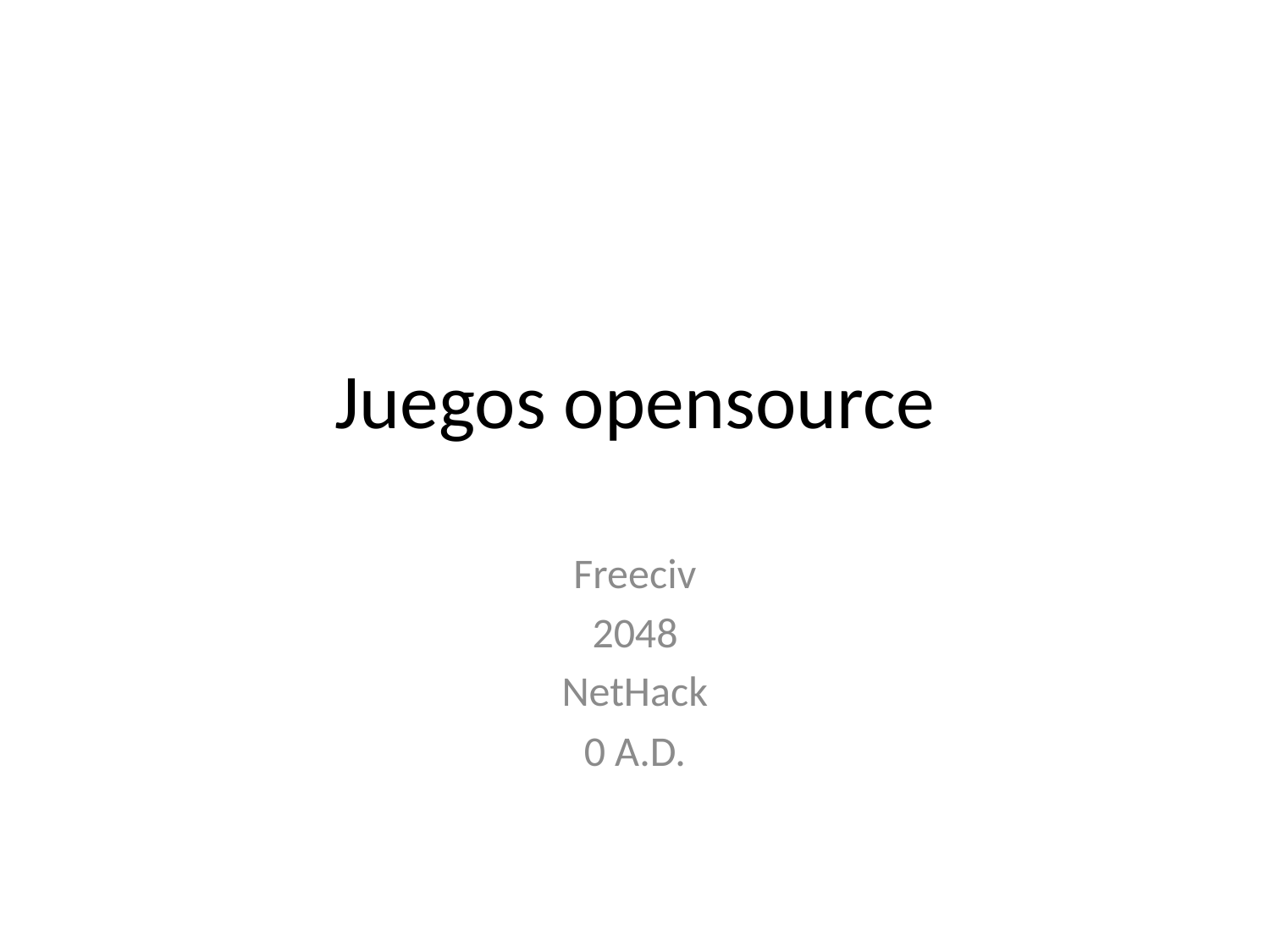

# Juegos opensource
Freeciv
2048
NetHack
0 A.D.